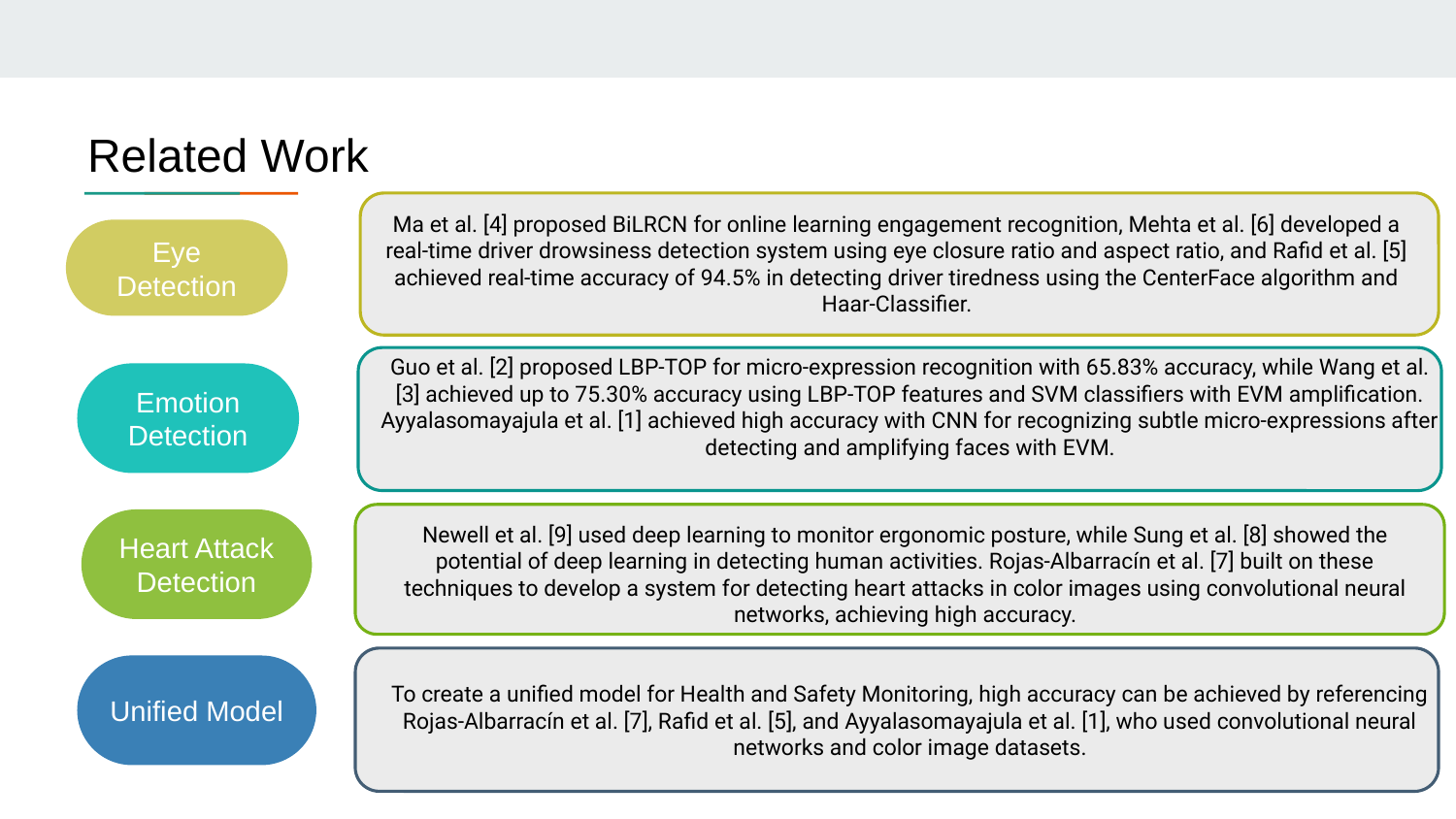

Eye Detection

Related Work

Ma et al. [4] proposed BiLRCN for online learning engagement recognition, Mehta et al. [6] developed a real-time driver drowsiness detection system using eye closure ratio and aspect ratio, and Rafid et al. [5] achieved real-time accuracy of 94.5% in detecting driver tiredness using the CenterFace algorithm and Haar-Classifier.
Guo et al. [2] proposed LBP-TOP for micro-expression recognition with 65.83% accuracy, while Wang et al. [3] achieved up to 75.30% accuracy using LBP-TOP features and SVM classifiers with EVM amplification. Ayyalasomayajula et al. [1] achieved high accuracy with CNN for recognizing subtle micro-expressions after detecting and amplifying faces with EVM.
Emotion Detection
Newell et al. [9] used deep learning to monitor ergonomic posture, while Sung et al. [8] showed the potential of deep learning in detecting human activities. Rojas-Albarracín et al. [7] built on these techniques to develop a system for detecting heart attacks in color images using convolutional neural networks, achieving high accuracy.
Heart Attack Detection
Unified Model
To create a unified model for Health and Safety Monitoring, high accuracy can be achieved by referencing Rojas-Albarracín et al. [7], Rafid et al. [5], and Ayyalasomayajula et al. [1], who used convolutional neural networks and color image datasets.